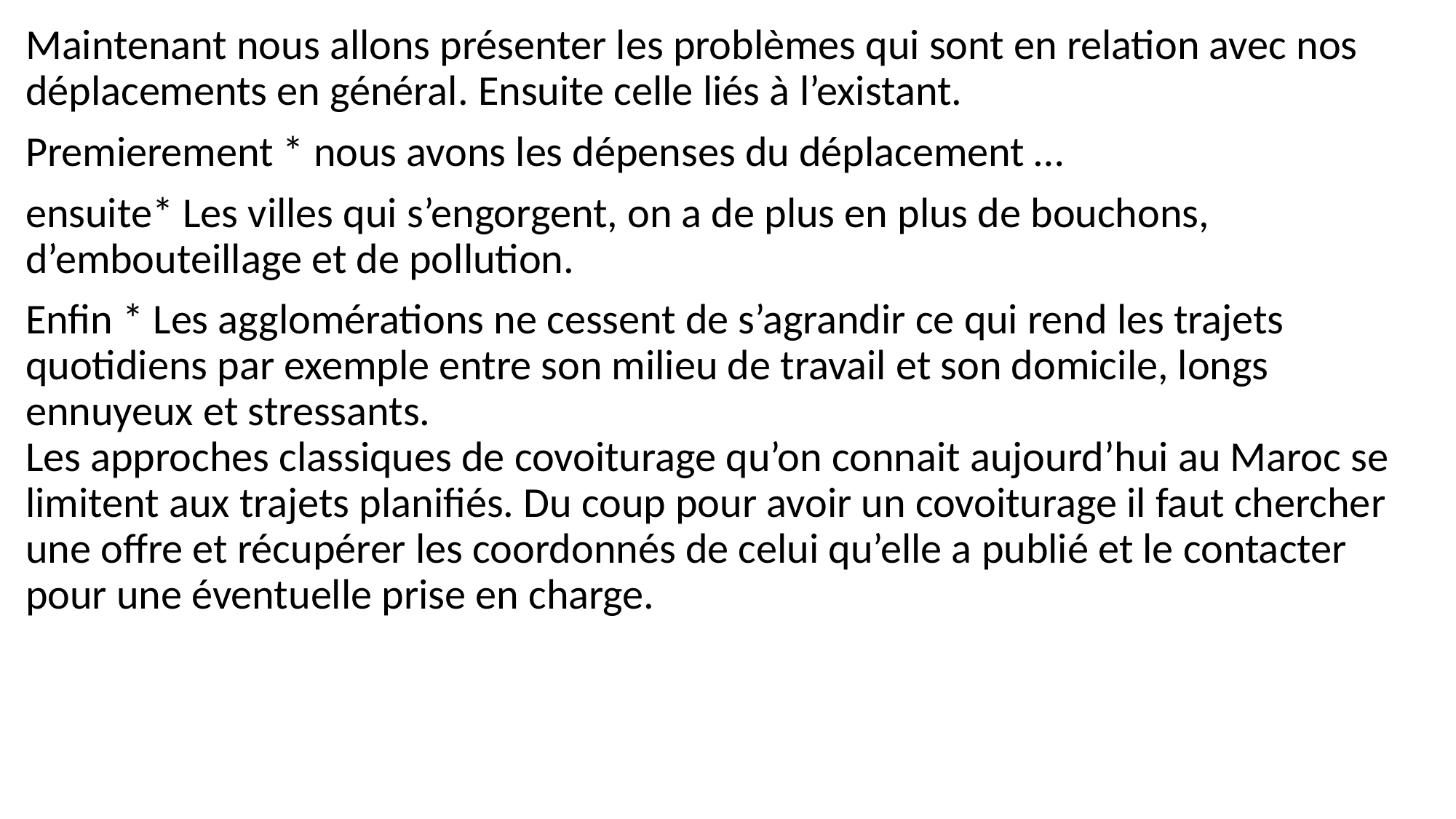

Maintenant nous allons présenter les problèmes qui sont en relation avec nos déplacements en général. Ensuite celle liés à l’existant.
Premierement * nous avons les dépenses du déplacement …
ensuite* Les villes qui s’engorgent, on a de plus en plus de bouchons, d’embouteillage et de pollution.
Enfin * Les agglomérations ne cessent de s’agrandir ce qui rend les trajets quotidiens par exemple entre son milieu de travail et son domicile, longs ennuyeux et stressants.
Les approches classiques de covoiturage qu’on connait aujourd’hui au Maroc se limitent aux trajets planifiés. Du coup pour avoir un covoiturage il faut chercher une offre et récupérer les coordonnés de celui qu’elle a publié et le contacter pour une éventuelle prise en charge.